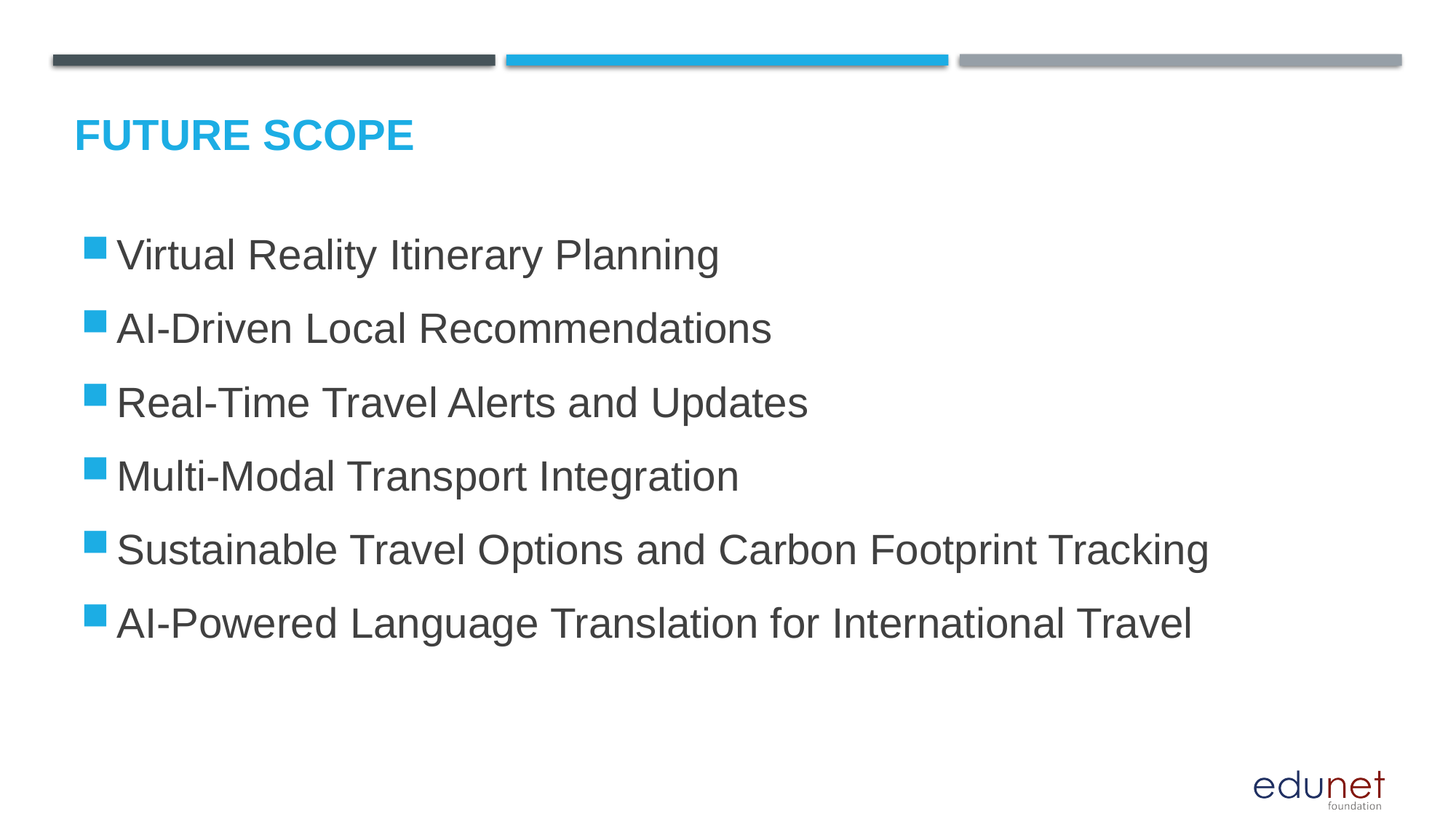

Future scope
Virtual Reality Itinerary Planning
AI-Driven Local Recommendations
Real-Time Travel Alerts and Updates
Multi-Modal Transport Integration
Sustainable Travel Options and Carbon Footprint Tracking
AI-Powered Language Translation for International Travel